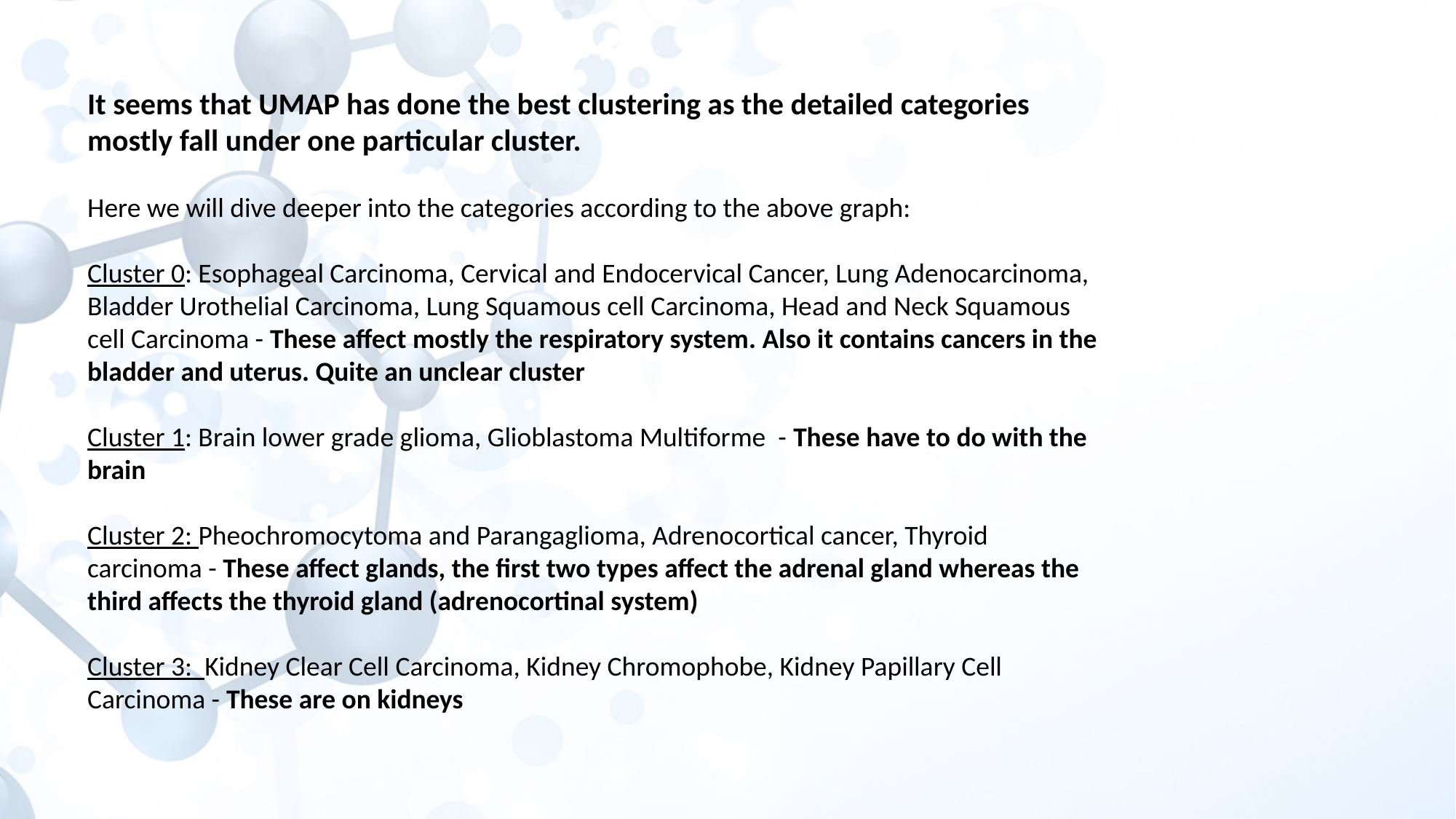

It seems that UMAP has done the best clustering as the detailed categories mostly fall under one particular cluster.

Here we will dive deeper into the categories according to the above graph:

Cluster 0: Esophageal Carcinoma, Cervical and Endocervical Cancer, Lung Adenocarcinoma, Bladder Urothelial Carcinoma, Lung Squamous cell Carcinoma, Head and Neck Squamous cell Carcinoma - These affect mostly the respiratory system. Also it contains cancers in the bladder and uterus. Quite an unclear cluster

Cluster 1: Brain lower grade glioma, Glioblastoma Multiforme  - These have to do with the brain

Cluster 2: Pheochromocytoma and Parangaglioma, Adrenocortical cancer, Thyroid carcinoma - These affect glands, the first two types affect the adrenal gland whereas the third affects the thyroid gland (adrenocortinal system)

Cluster 3:  Kidney Clear Cell Carcinoma, Kidney Chromophobe, Kidney Papillary Cell Carcinoma - These are on kidneys